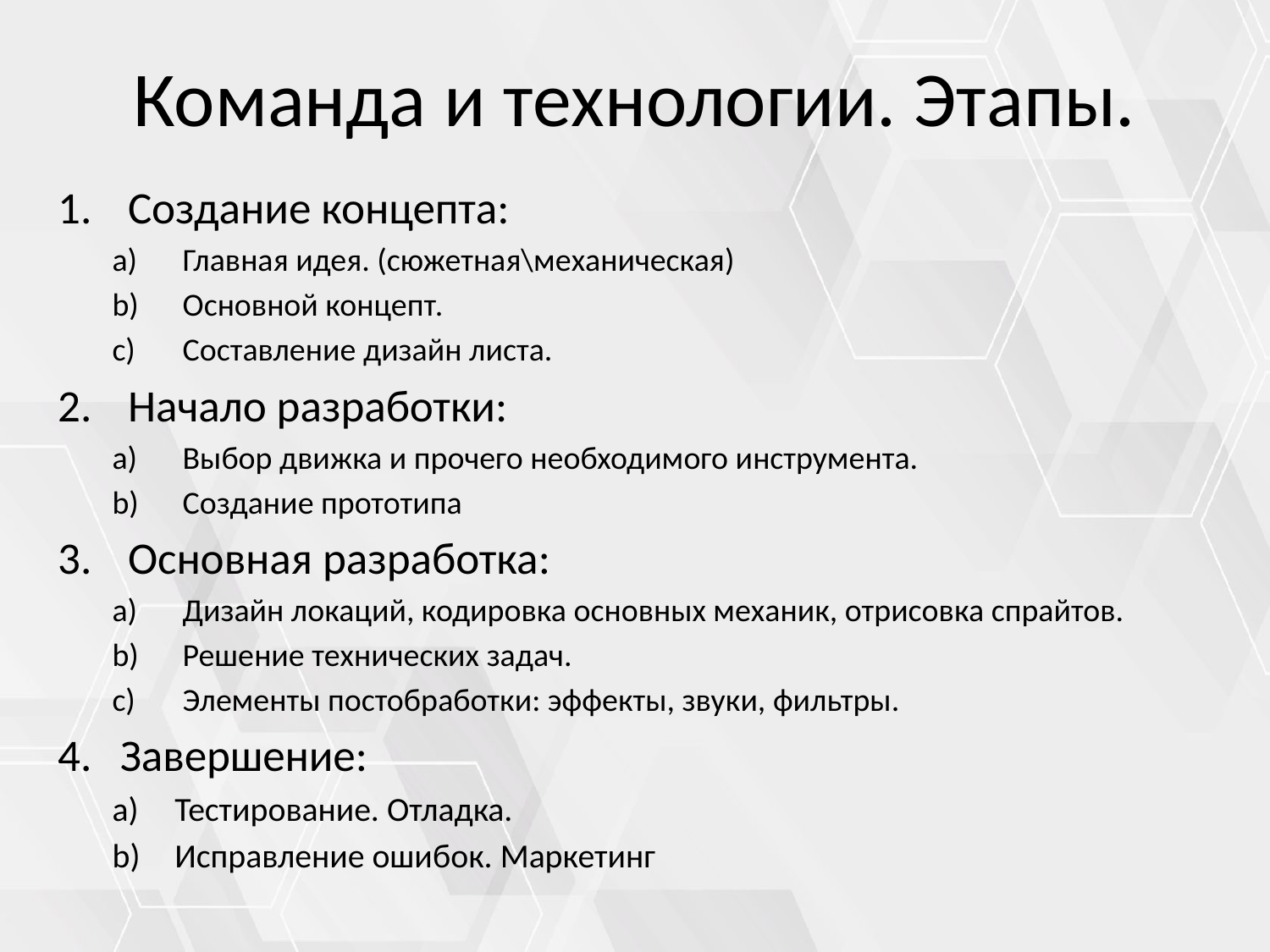

# Команда и технологии. Этапы.
Создание концепта:
Главная идея. (сюжетная\механическая)
Основной концепт.
Составление дизайн листа.
Начало разработки:
Выбор движка и прочего необходимого инструмента.
Создание прототипа
Основная разработка:
Дизайн локаций, кодировка основных механик, отрисовка спрайтов.
Решение технических задач.
Элементы постобработки: эффекты, звуки, фильтры.
Завершение:
Тестирование. Отладка.
Исправление ошибок. Маркетинг